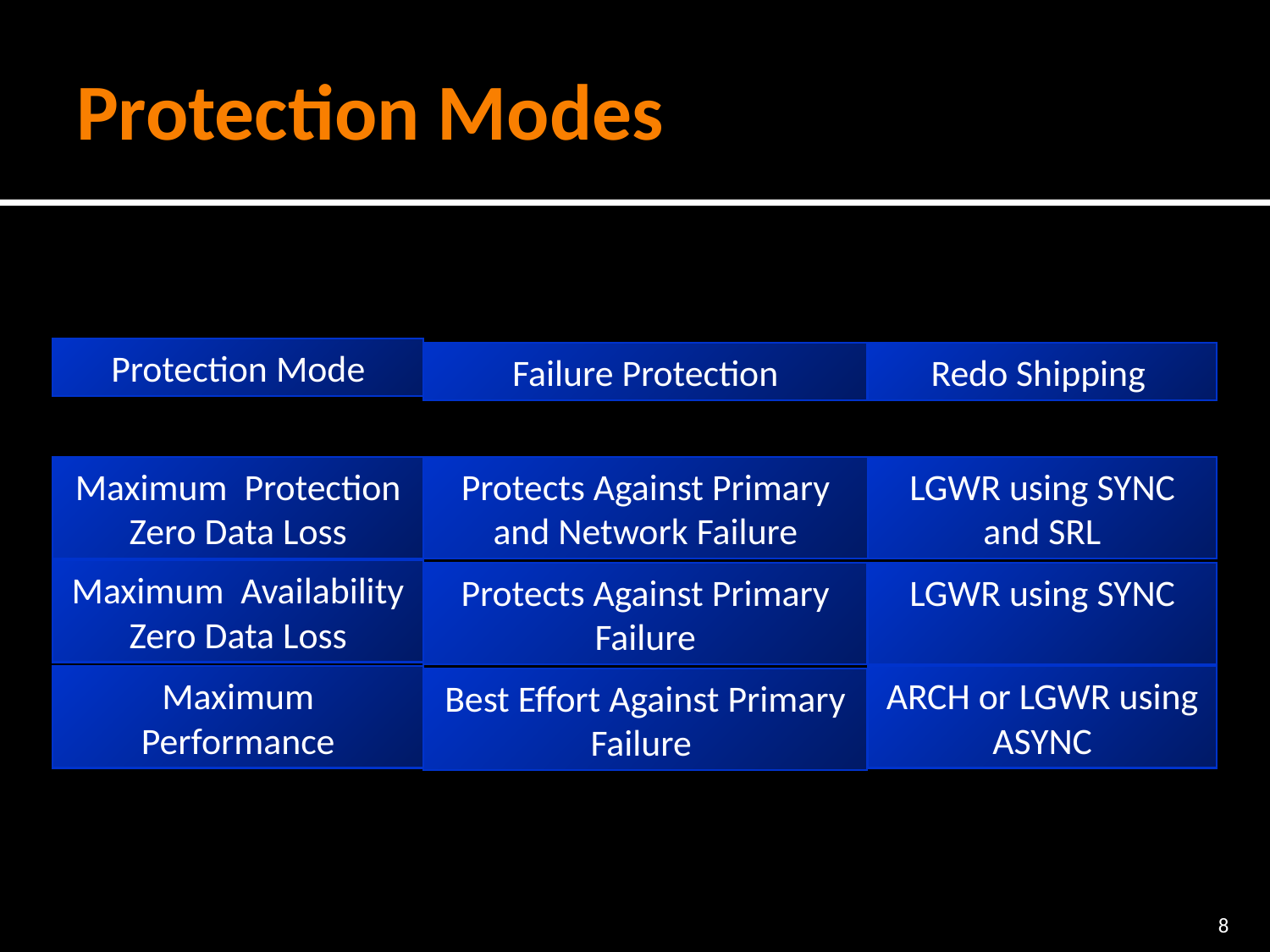

# Protection Modes
Protection Mode
Failure Protection
Redo Shipping
Maximum  Protection
Zero Data Loss
Protects Against Primary and Network Failure
LGWR using SYNC and SRL
Maximum  Availability
Zero Data Loss
Protects Against Primary Failure
LGWR using SYNC

Maximum Performance
ARCH or LGWR using ASYNC
Best Effort Against Primary Failure
8